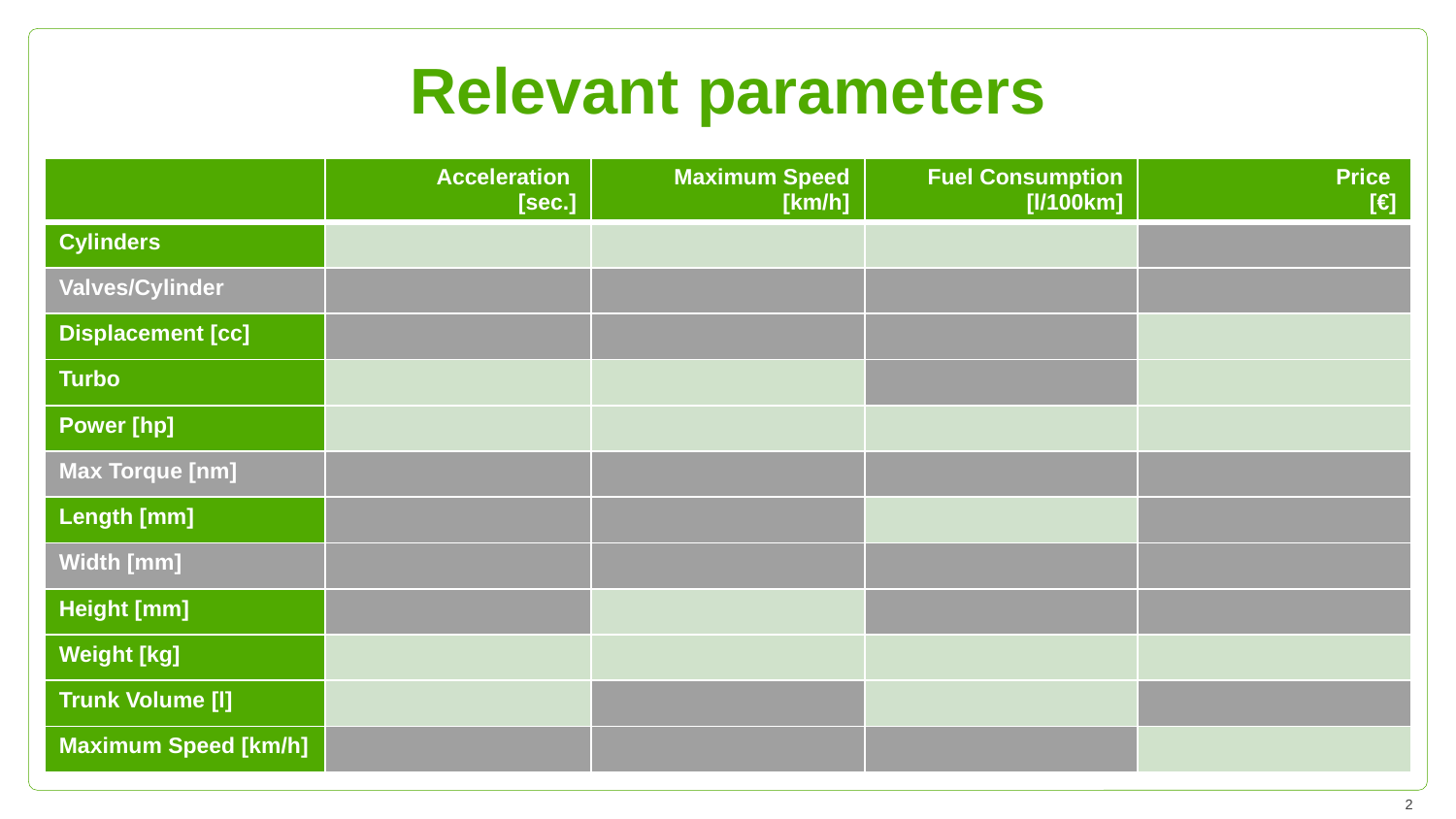

# Relevant parameters
|  | Acceleration [sec.] | Maximum Speed [km/h] | Fuel Consumption [l/100km] | Price [€] |
| --- | --- | --- | --- | --- |
| Cylinders |  |  |  |  |
| Valves/Cylinder |  |  |  |  |
| Displacement [cc] |  |  |  |  |
| Turbo |  |  |  |  |
| Power [hp] |  |  |  |  |
| Max Torque [nm] |  |  |  |  |
| Length [mm] |  |  |  |  |
| Width [mm] |  |  |  |  |
| Height [mm] |  |  |  |  |
| Weight [kg] |  |  |  |  |
| Trunk Volume [l] |  |  |  |  |
| Maximum Speed [km/h] |  |  |  |  |
2